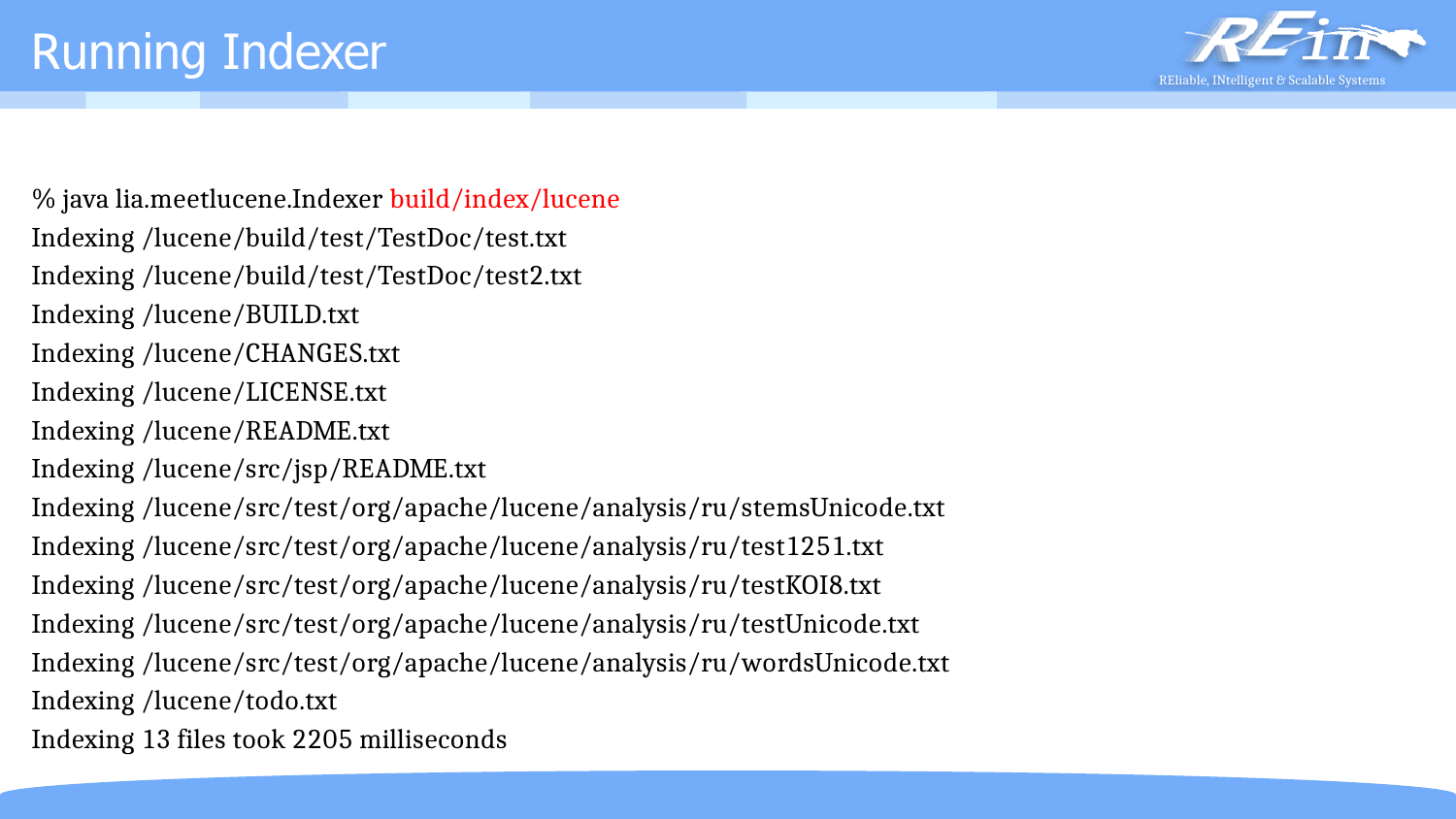

# Running Indexer

% java lia.meetlucene.Indexer build/index/lucene
Indexing /lucene/build/test/TestDoc/test.txt
Indexing /lucene/build/test/TestDoc/test2.txt
Indexing /lucene/BUILD.txt
Indexing /lucene/CHANGES.txt
Indexing /lucene/LICENSE.txt
Indexing /lucene/README.txt
Indexing /lucene/src/jsp/README.txt
Indexing /lucene/src/test/org/apache/lucene/analysis/ru/stemsUnicode.txt
Indexing /lucene/src/test/org/apache/lucene/analysis/ru/test1251.txt
Indexing /lucene/src/test/org/apache/lucene/analysis/ru/testKOI8.txt
Indexing /lucene/src/test/org/apache/lucene/analysis/ru/testUnicode.txt
Indexing /lucene/src/test/org/apache/lucene/analysis/ru/wordsUnicode.txt
Indexing /lucene/todo.txt
Indexing 13 files took 2205 milliseconds
15